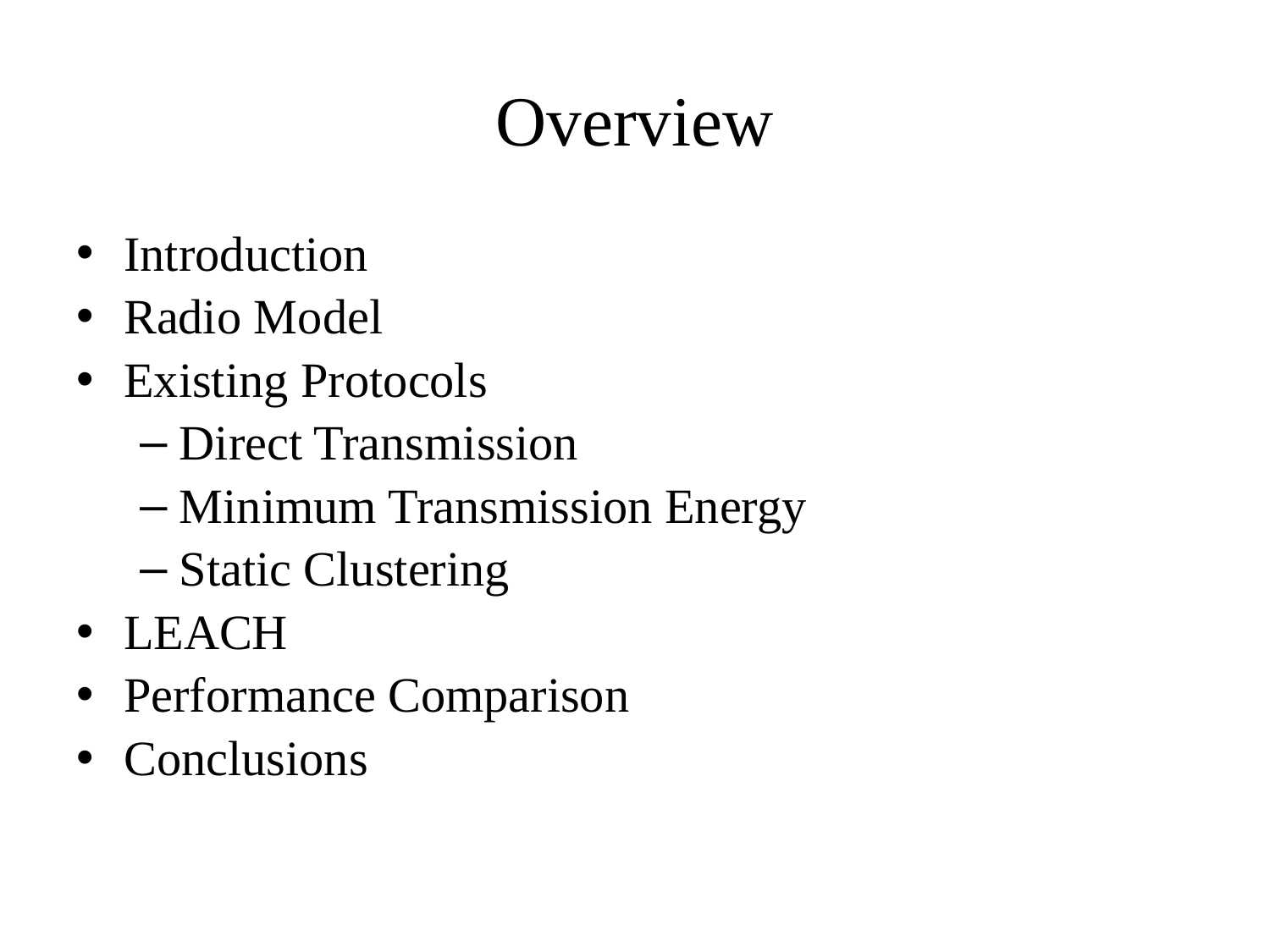

# Overview
Introduction
Radio Model
Existing Protocols
Direct Transmission
Minimum Transmission Energy
Static Clustering
LEACH
Performance Comparison
Conclusions